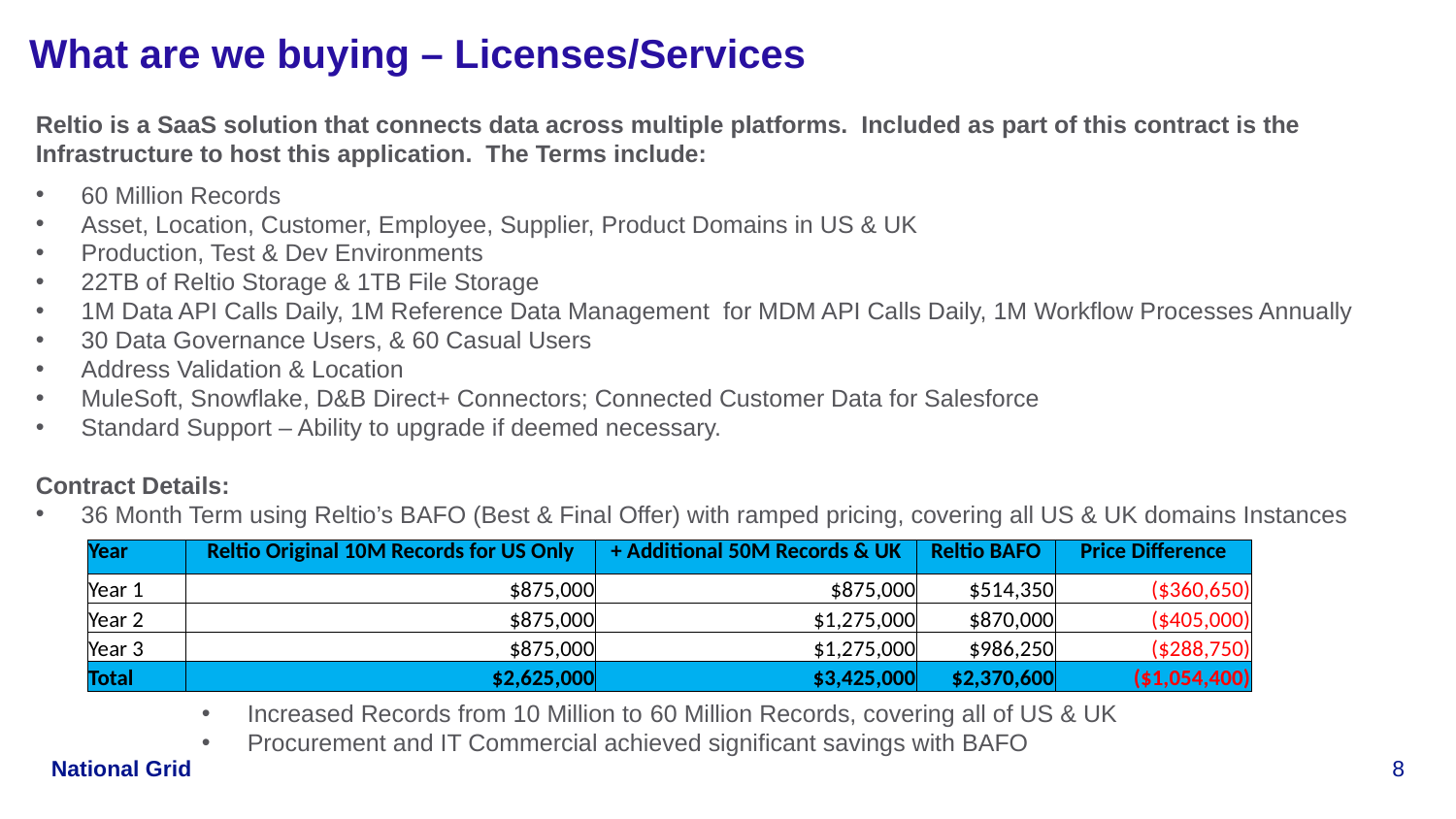

What are we buying – Licenses/Services
Reltio is a SaaS solution that connects data across multiple platforms.  Included as part of this contract is the Infrastructure to host this application.  The Terms include:
60 Million Records
Asset, Location, Customer, Employee, Supplier, Product Domains in US & UK
Production, Test & Dev Environments
22TB of Reltio Storage & 1TB File Storage
1M Data API Calls Daily, 1M Reference Data Management  for MDM API Calls Daily, 1M Workflow Processes Annually
30 Data Governance Users, & 60 Casual Users
Address Validation & Location
MuleSoft, Snowflake, D&B Direct+ Connectors; Connected Customer Data for Salesforce
Standard Support – Ability to upgrade if deemed necessary.

Contract Details:
36 Month Term using Reltio’s BAFO (Best & Final Offer) with ramped pricing, covering all US & UK domains Instances

| Year | Reltio Original 10M Records for US Only | + Additional 50M Records & UK | Reltio BAFO | Price Difference |
| --- | --- | --- | --- | --- |
| Year 1 | $875,000 | $875,000 | $514,350 | ($360,650) |
| Year 2 | $875,000 | $1,275,000 | $870,000 | ($405,000) |
| Year 3 | $875,000 | $1,275,000 | $986,250 | ($288,750) |
| Total | $2,625,000 | $3,425,000 | $2,370,600 | ($1,054,400) |
Increased Records from 10 Million to 60 Million Records, covering all of US & UK
Procurement and IT Commercial achieved significant savings with BAFO